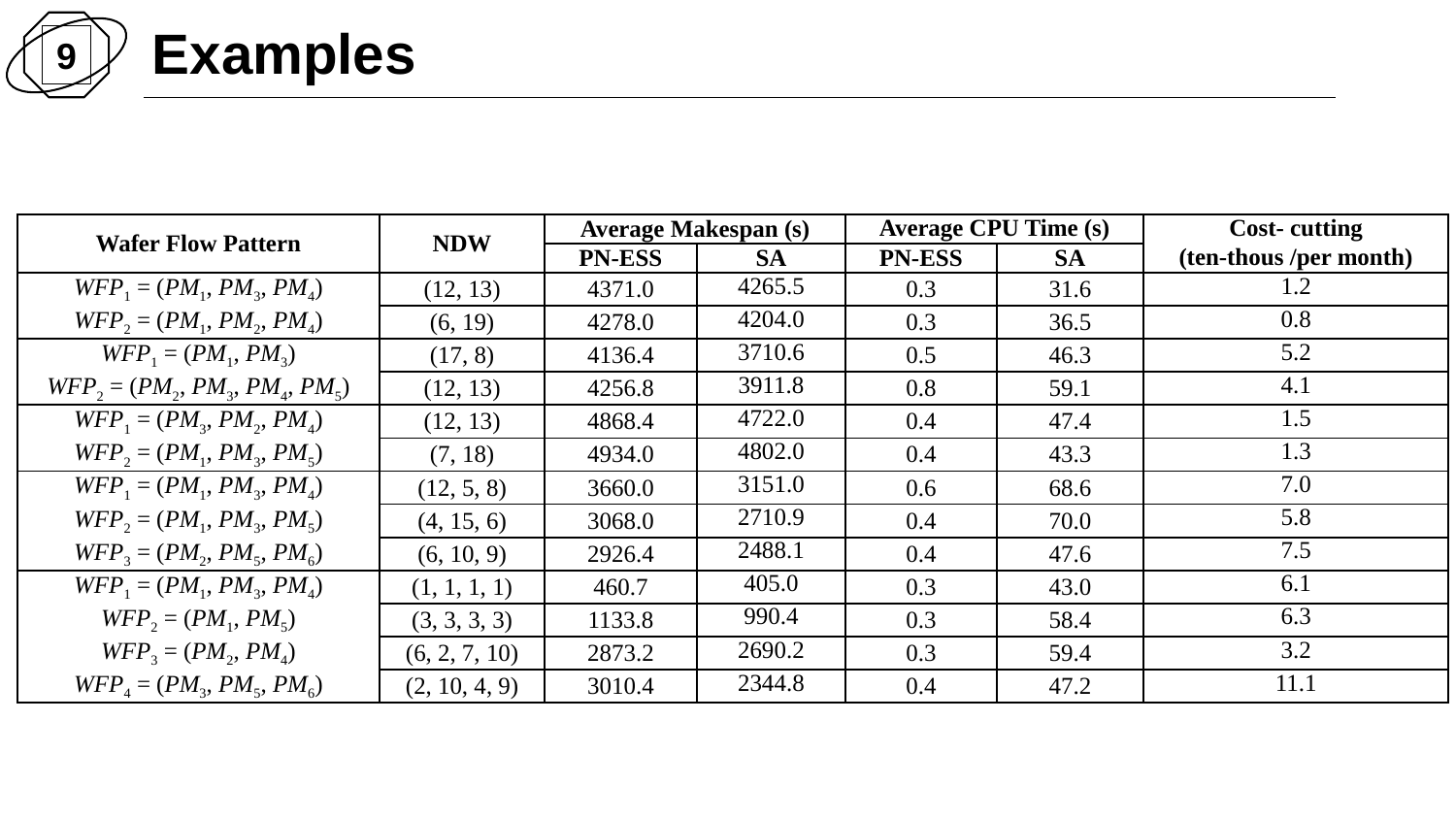

Examples

9

| Wafer Flow Pattern | NDW | Average Makespan (s) |  | Average CPU Time (s) |  | Cost- cutting |
| --- | --- | --- | --- | --- | --- | --- |
|  |  | PN-ESS | SA | PN-ESS | SA | (ten-thous /per month) |
| WFP1 = (PM1, PM3, PM4) | (12, 13) | 4371.0 | 4265.5 | 0.3 | 31.6 | 1.2 |
| WFP2 = (PM1, PM2, PM4) | (6, 19) | 4278.0 | 4204.0 | 0.3 | 36.5 | 0.8 |
| WFP1 = (PM1, PM3) | (17, 8) | 4136.4 | 3710.6 | 0.5 | 46.3 | 5.2 |
| WFP2 = (PM2, PM3, PM4, PM5) | (12, 13) | 4256.8 | 3911.8 | 0.8 | 59.1 | 4.1 |
| WFP1 = (PM3, PM2, PM4) | (12, 13) | 4868.4 | 4722.0 | 0.4 | 47.4 | 1.5 |
| WFP2 = (PM1, PM3, PM5) | (7, 18) | 4934.0 | 4802.0 | 0.4 | 43.3 | 1.3 |
| WFP1 = (PM1, PM3, PM4) | (12, 5, 8) | 3660.0 | 3151.0 | 0.6 | 68.6 | 7.0 |
| WFP2 = (PM1, PM3, PM5) | (4, 15, 6) | 3068.0 | 2710.9 | 0.4 | 70.0 | 5.8 |
| WFP3 = (PM2, PM5, PM6) | (6, 10, 9) | 2926.4 | 2488.1 | 0.4 | 47.6 | 7.5 |
| WFP1 = (PM1, PM3, PM4) | (1, 1, 1, 1) | 460.7 | 405.0 | 0.3 | 43.0 | 6.1 |
| WFP2 = (PM1, PM5) | (3, 3, 3, 3) | 1133.8 | 990.4 | 0.3 | 58.4 | 6.3 |
| WFP3 = (PM2, PM4) | (6, 2, 7, 10) | 2873.2 | 2690.2 | 0.3 | 59.4 | 3.2 |
| WFP4 = (PM3, PM5, PM6) | (2, 10, 4, 9) | 3010.4 | 2344.8 | 0.4 | 47.2 | 11.1 |